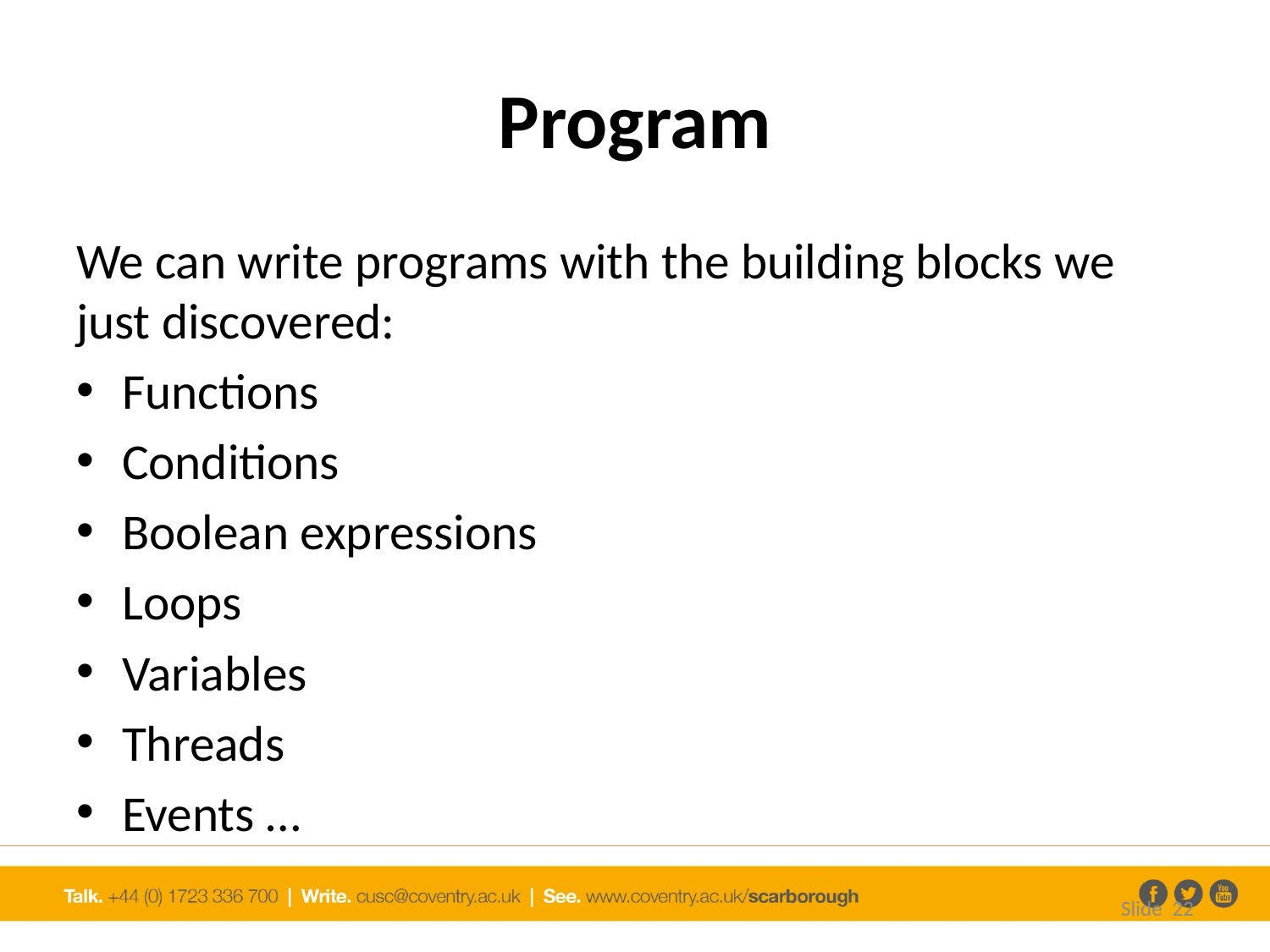

# Program
We can write programs with the building blocks we just discovered:
Functions
Conditions
Boolean expressions
Loops
Variables
Threads
Events …

Slide  22